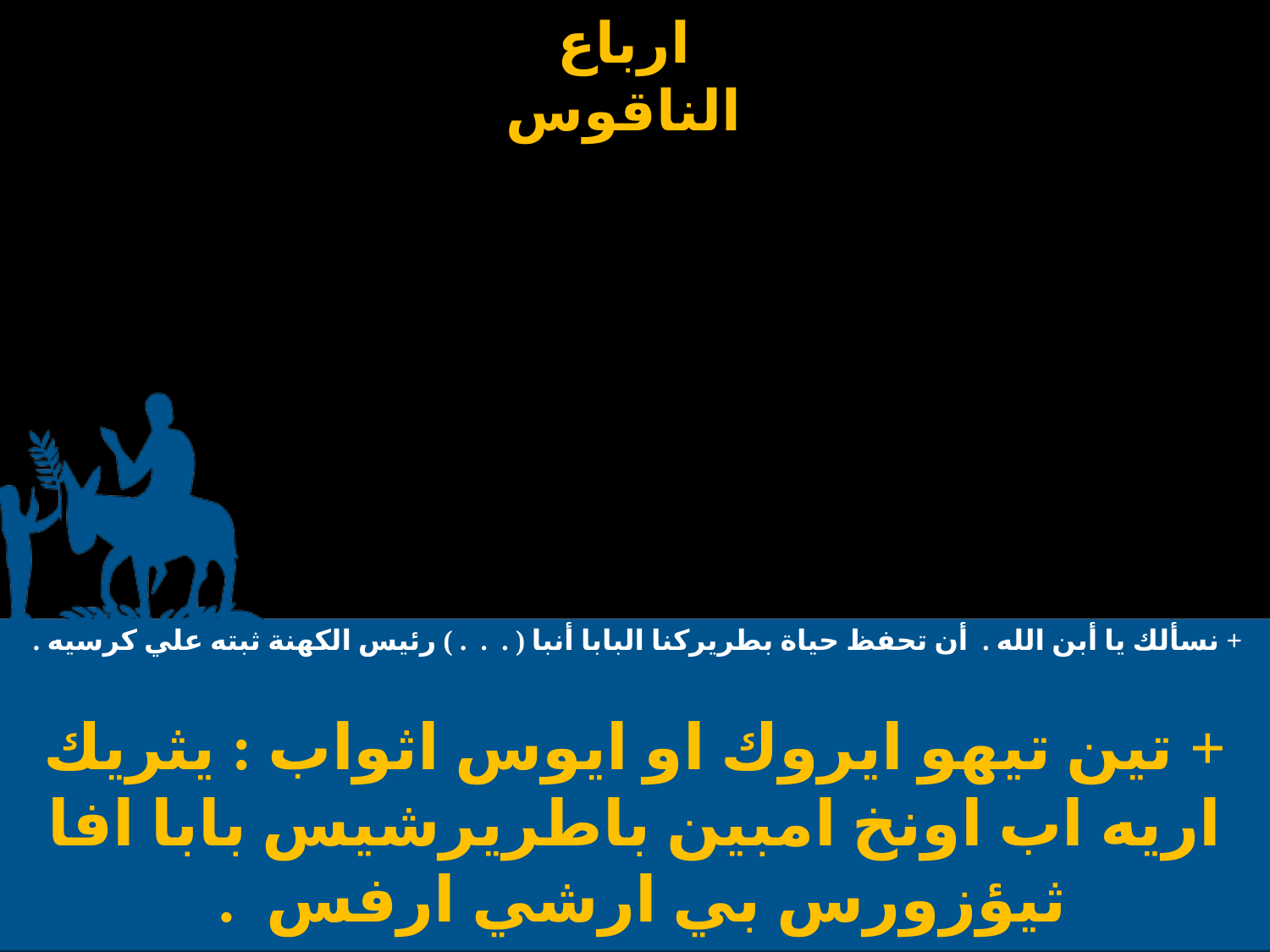

# + نسألك يا أبن الله .  أن تحفظ حياة بطريركنا البابا أنبا ( .  .  . ) رئيس الكهنة ثبته علي كرسيه .
+ تين تيهو ايروك او ايوس اثواب : يثريك اريه اب اونخ امبين باطريرشيس بابا افا ثيؤزورس بي ارشي ارفس  .